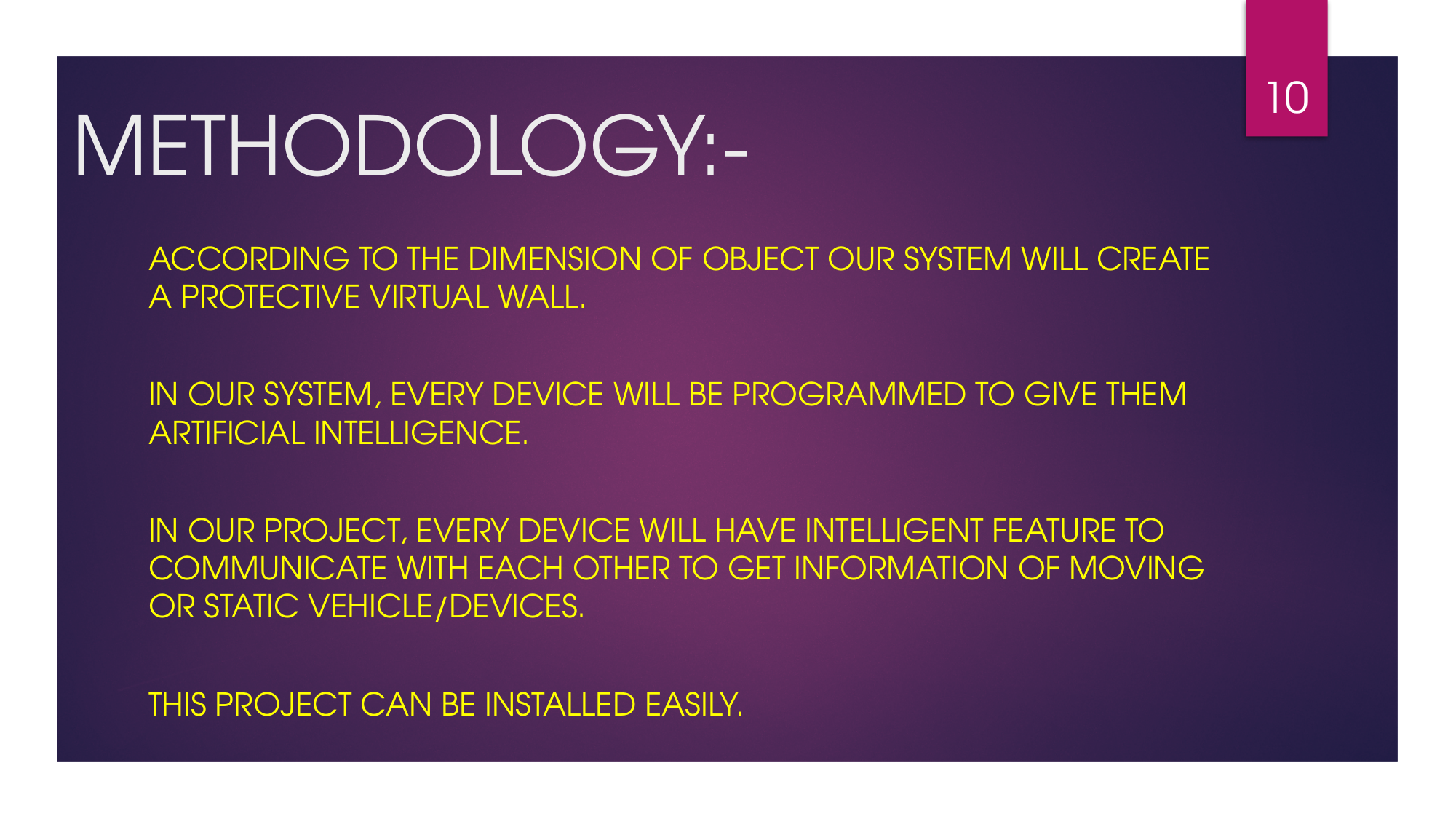

10
# METHODOLOGY:-

According to the dimension of object our system will create a protective virtual wall.

In our system, every device will be programmed to give them artificial intelligence.

In our project, every device will have intelligent feature to communicate with each other to get information of moving or static vehicle/devices.

This project can be installed easily.